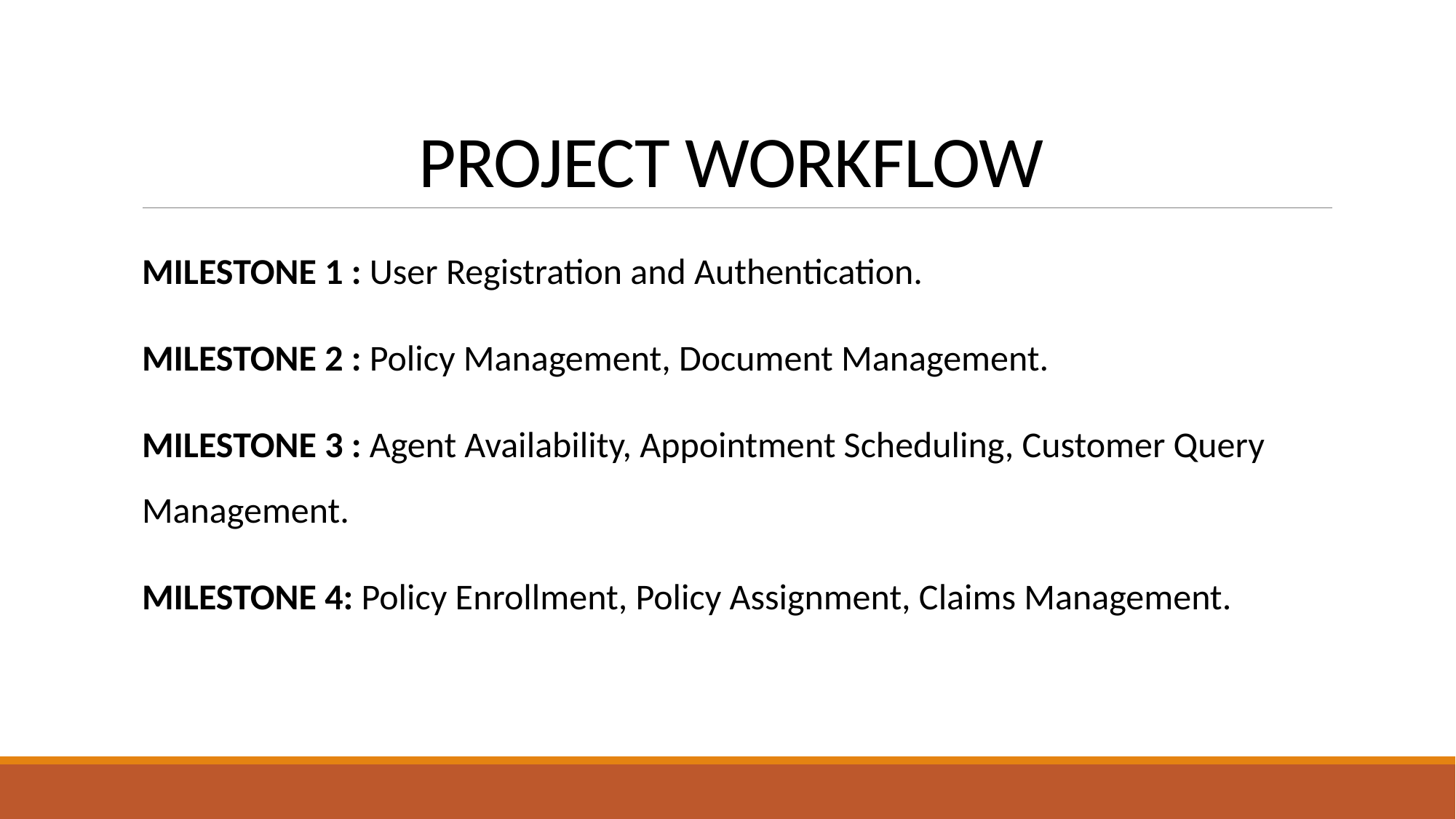

# PROJECT WORKFLOW
MILESTONE 1 : User Registration and Authentication.
MILESTONE 2 : Policy Management, Document Management.
MILESTONE 3 : Agent Availability, Appointment Scheduling, Customer Query Management.
MILESTONE 4: Policy Enrollment, Policy Assignment, Claims Management.